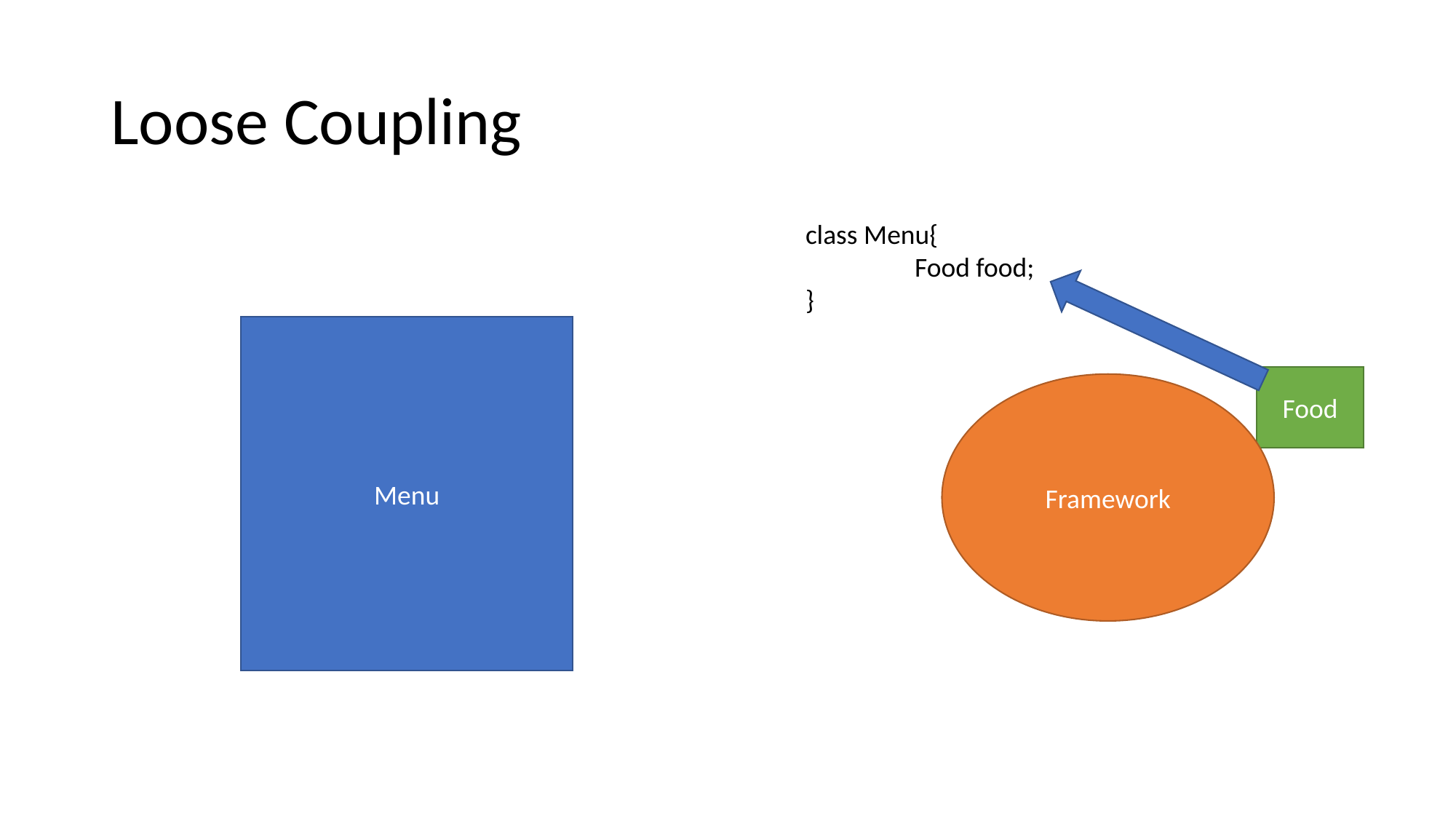

# Loose Coupling
class Menu{
	Food food;
}

Menu
Food
Framework